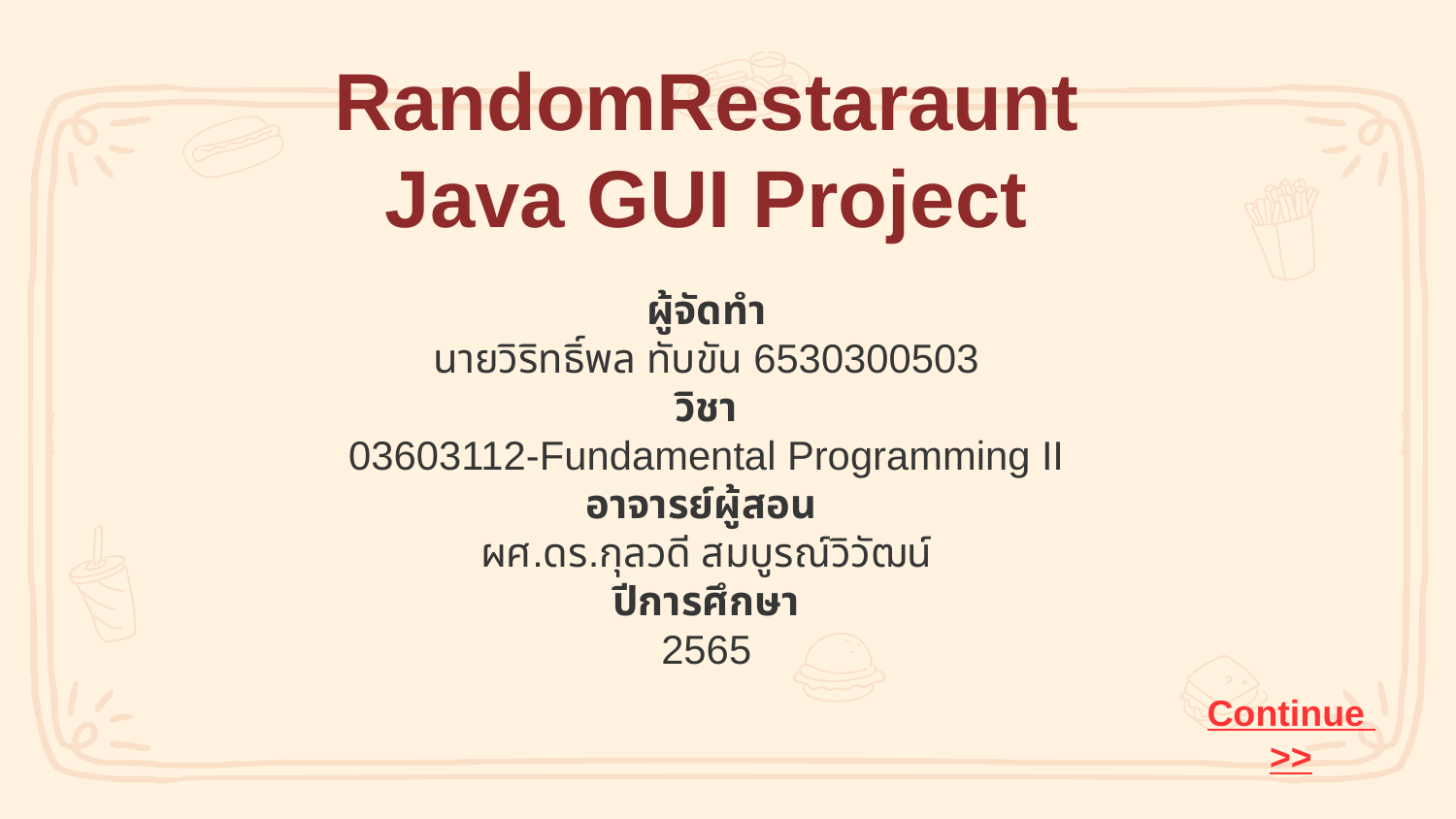

# RandomRestaraunt Java GUI Project
ผู้จัดทำ
นายวิริทธิ์พล ทับขัน 6530300503
วิชา
03603112-Fundamental Programming II
อาจารย์ผู้สอน
ผศ.ดร.กุลวดี สมบูรณ์วิวัฒน์
ปีการศึกษา
2565

Continue >>